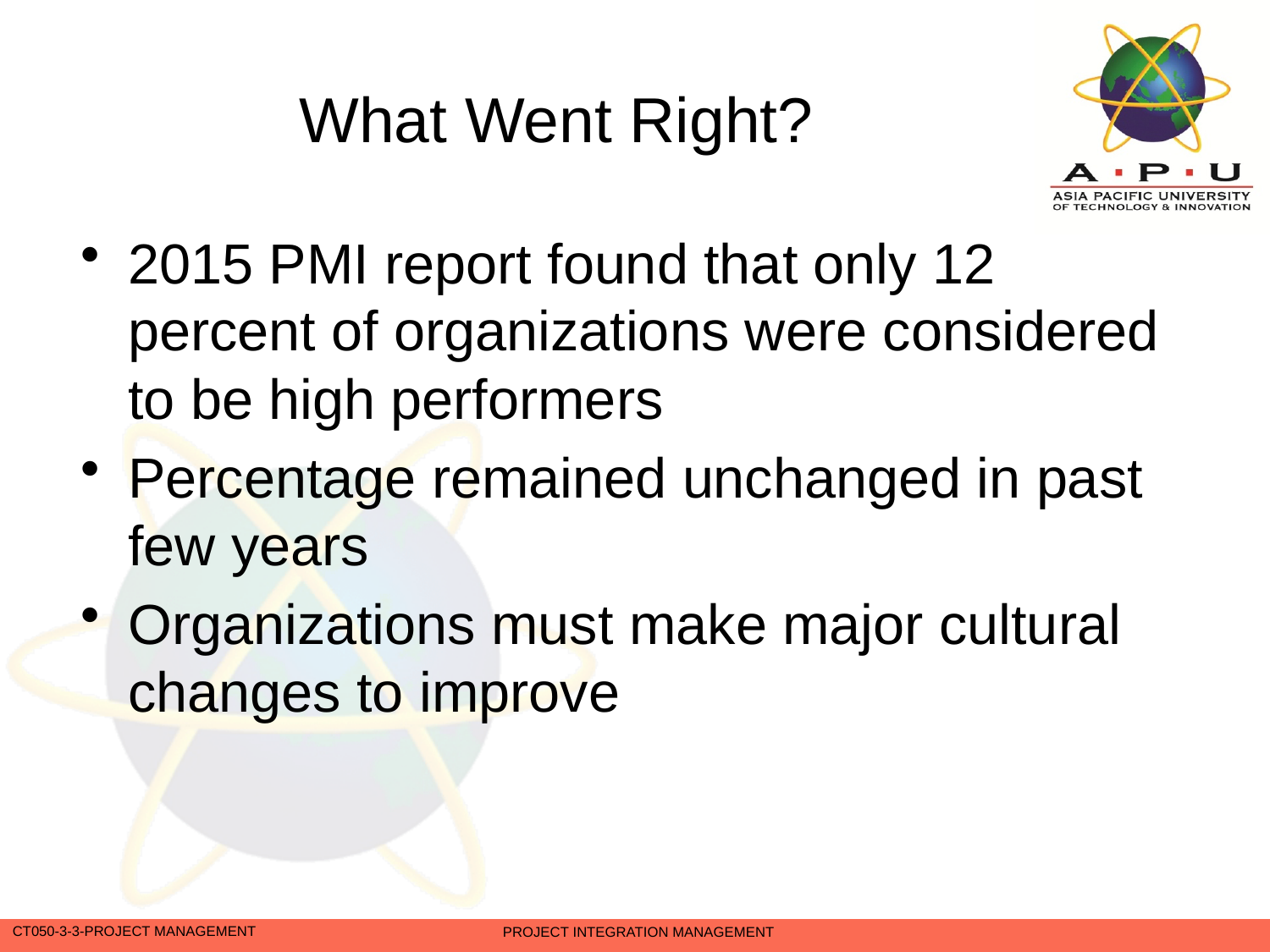

# What Went Right?
2015 PMI report found that only 12 percent of organizations were considered to be high performers
Percentage remained unchanged in past few years
Organizations must make major cultural changes to improve